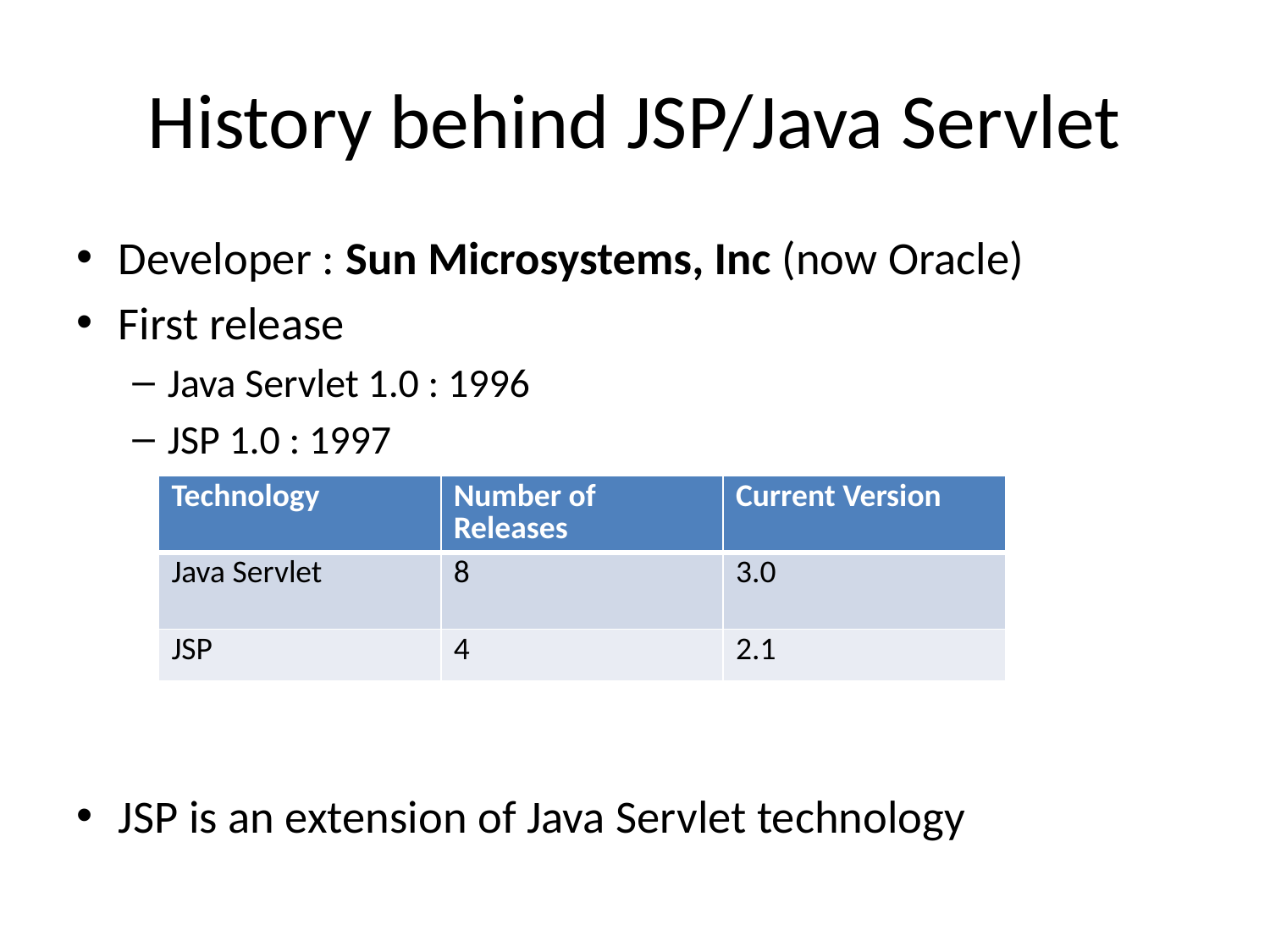

# History behind JSP/Java Servlet
Developer : Sun Microsystems, Inc (now Oracle)
First release
Java Servlet 1.0 : 1996
JSP 1.0 : 1997

JSP is an extension of Java Servlet technology
| Technology | Number of Releases | Current Version |
| --- | --- | --- |
| Java Servlet | 8 | 3.0 |
| JSP | 4 | 2.1 |